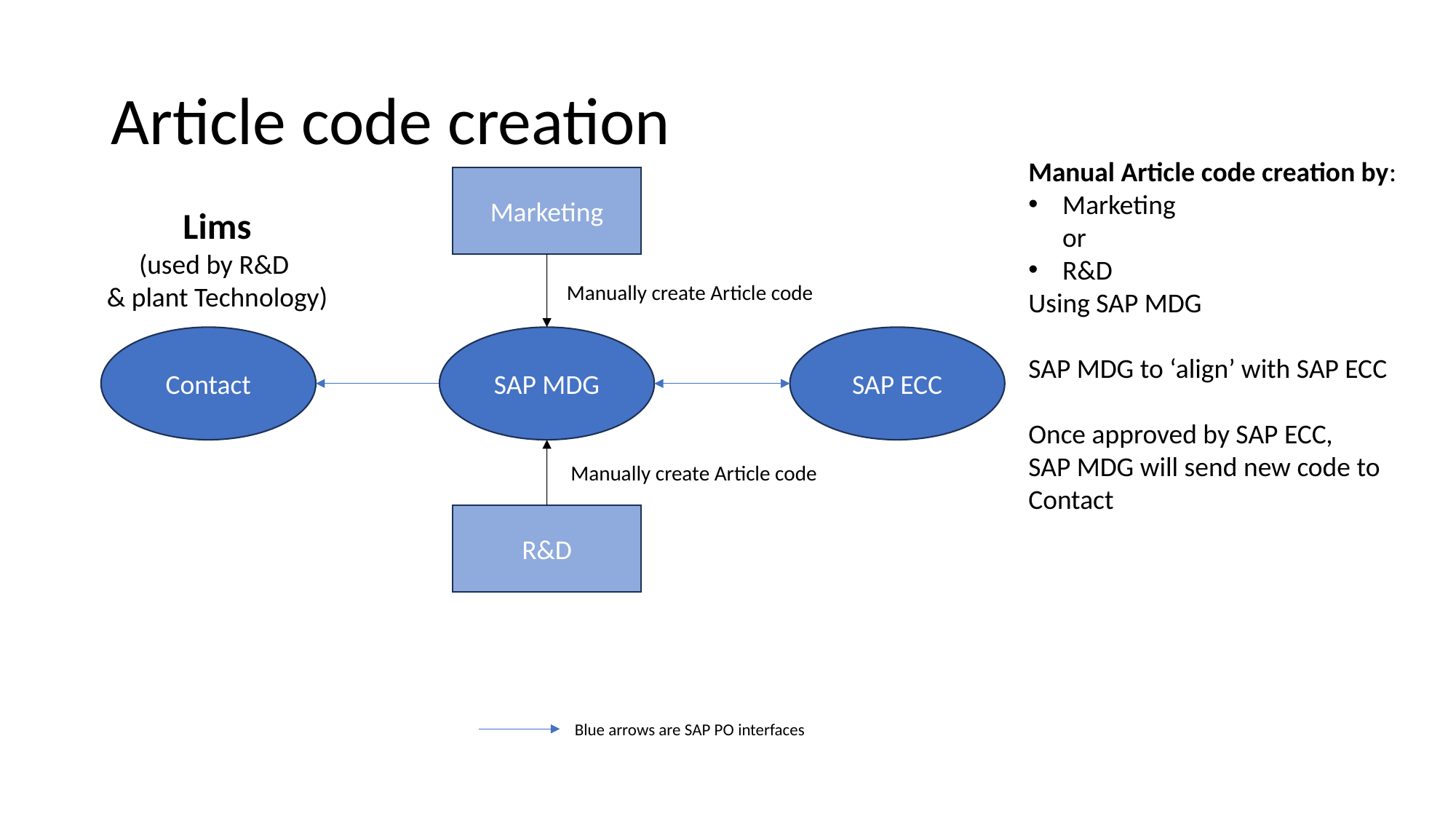

# Article code creation
Manual Article code creation by:
Marketing
or
R&D
Using SAP MDG

SAP MDG to ‘align’ with SAP ECC

Once approved by SAP ECC,
SAP MDG will send new code to
Contact
Marketing
Lims
(used by R&D
& plant Technology)
Manually create Article code
Contact
SAP MDG
SAP ECC
Manually create Article code
R&D
Blue arrows are SAP PO interfaces